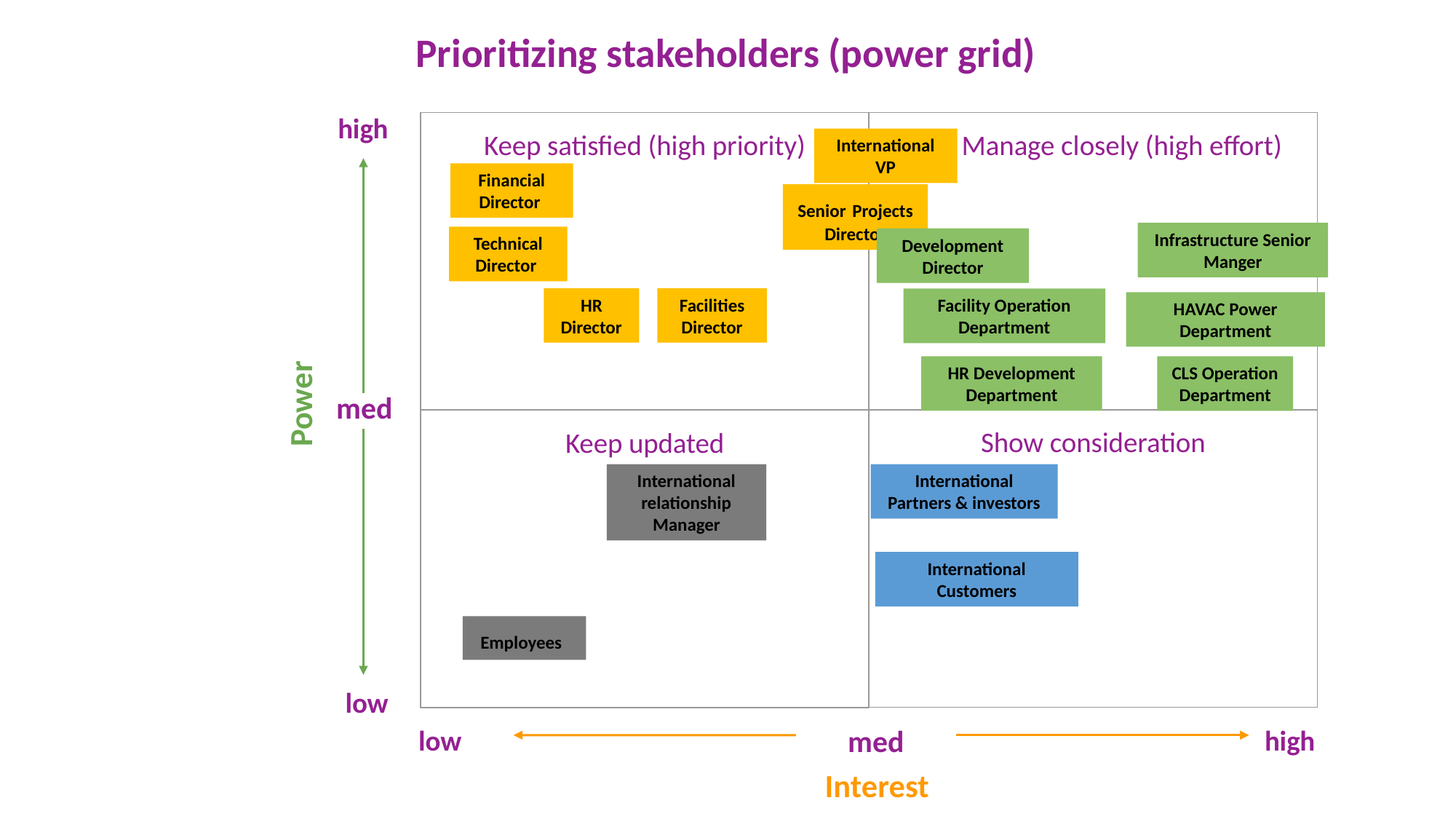

Prioritizing stakeholders (power grid)
high
Keep satisfied (high priority)
         Manage closely (high effort)
International VP

Financial Director
Senior Projects Director
Infrastructure Senior Manger
Technical Director
Development Director
Facilities Director
HR Director
Facility Operation Department
HAVAC Power Department
HR Development Department
CLS Operation Department
med
Power
Show consideration
Keep updated
International relationship Manager
International Partners & investors
International Customers
 Employees
low
low
high
med
Interest